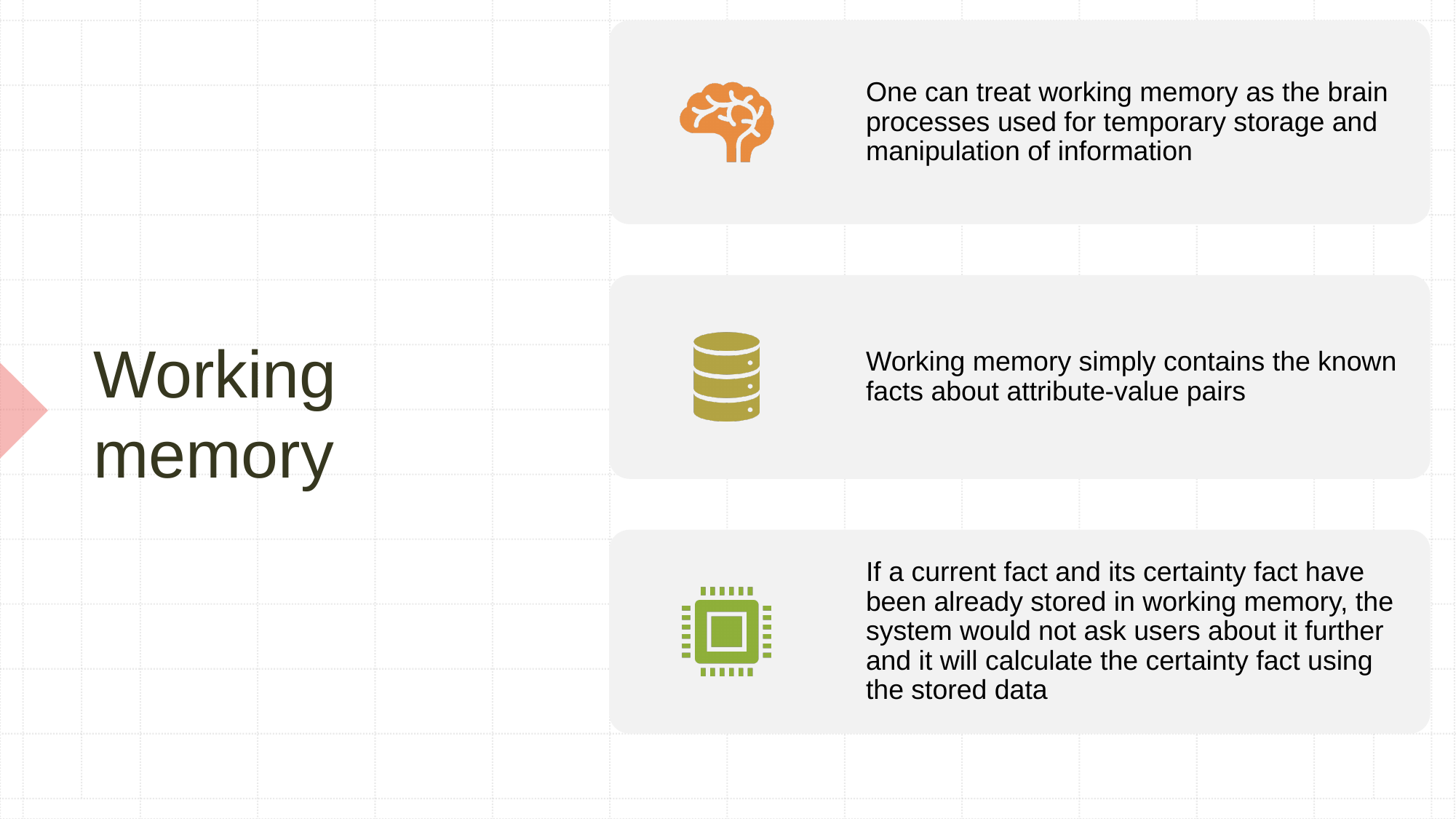

One can treat working memory as the brain processes used for temporary storage and manipulation of information
Working memory simply contains the known facts about attribute-value pairs
If a current fact and its certainty fact have been already stored in working memory, the system would not ask users about it further and it will calculate the certainty fact using the stored data
# Working memory